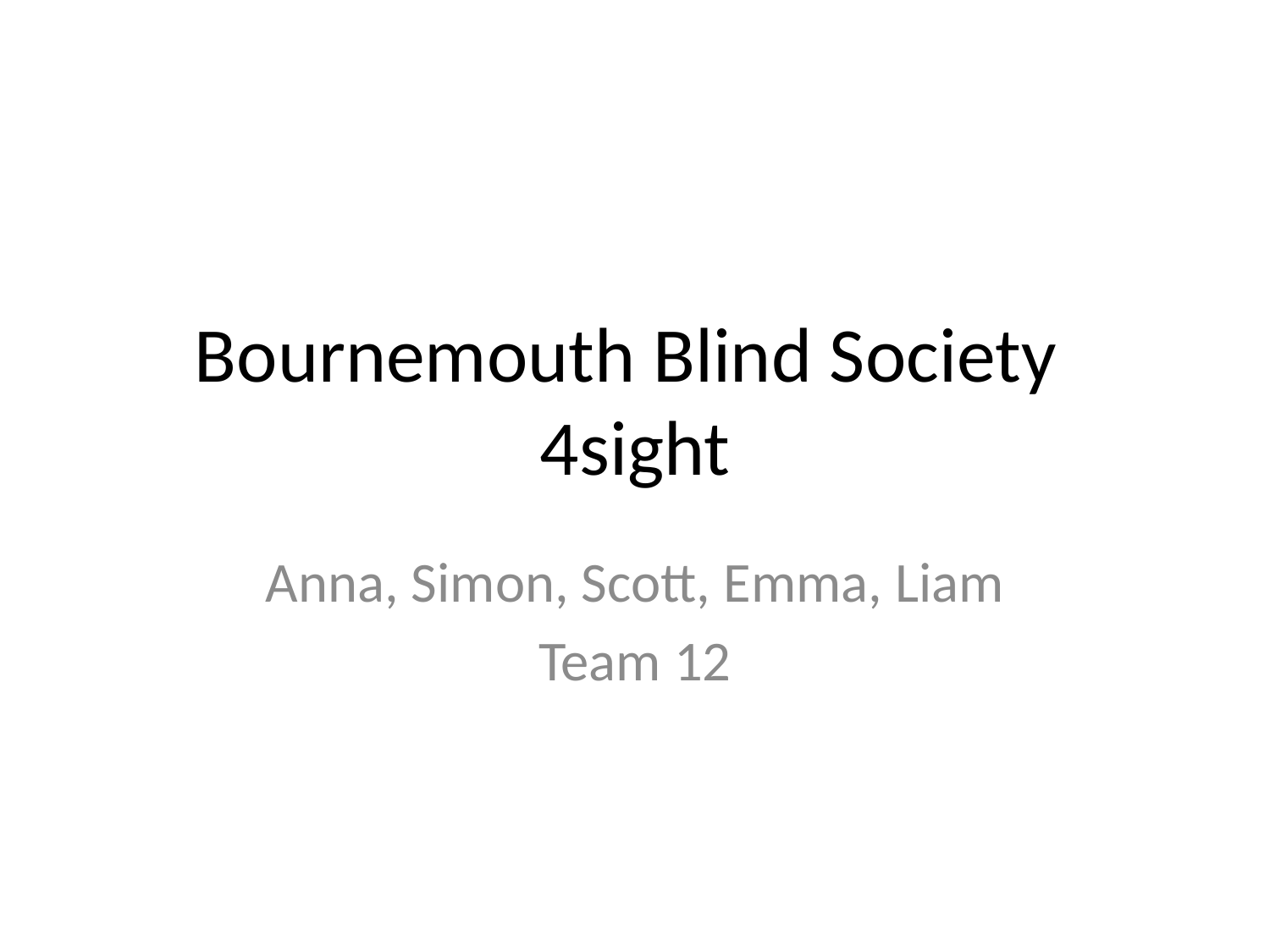

# Bournemouth Blind Society 4sight
Anna, Simon, Scott, Emma, Liam
Team 12